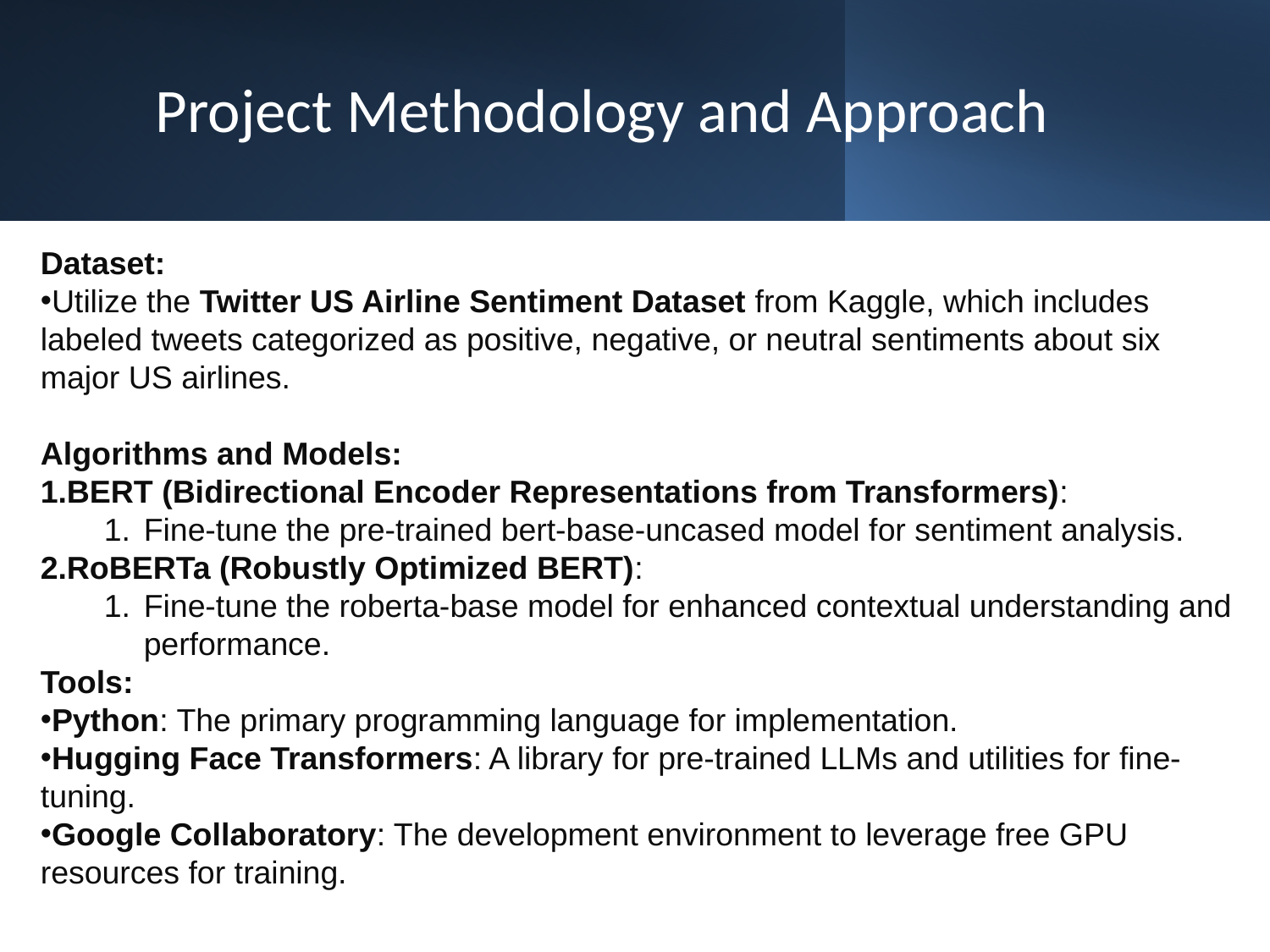

# Project Methodology and Approach

Dataset:
Utilize the Twitter US Airline Sentiment Dataset from Kaggle, which includes labeled tweets categorized as positive, negative, or neutral sentiments about six major US airlines.

Algorithms and Models:
BERT (Bidirectional Encoder Representations from Transformers):
Fine-tune the pre-trained bert-base-uncased model for sentiment analysis.
RoBERTa (Robustly Optimized BERT):
Fine-tune the roberta-base model for enhanced contextual understanding and performance.
Tools:
Python: The primary programming language for implementation.
Hugging Face Transformers: A library for pre-trained LLMs and utilities for fine-tuning.
Google Collaboratory: The development environment to leverage free GPU resources for training.